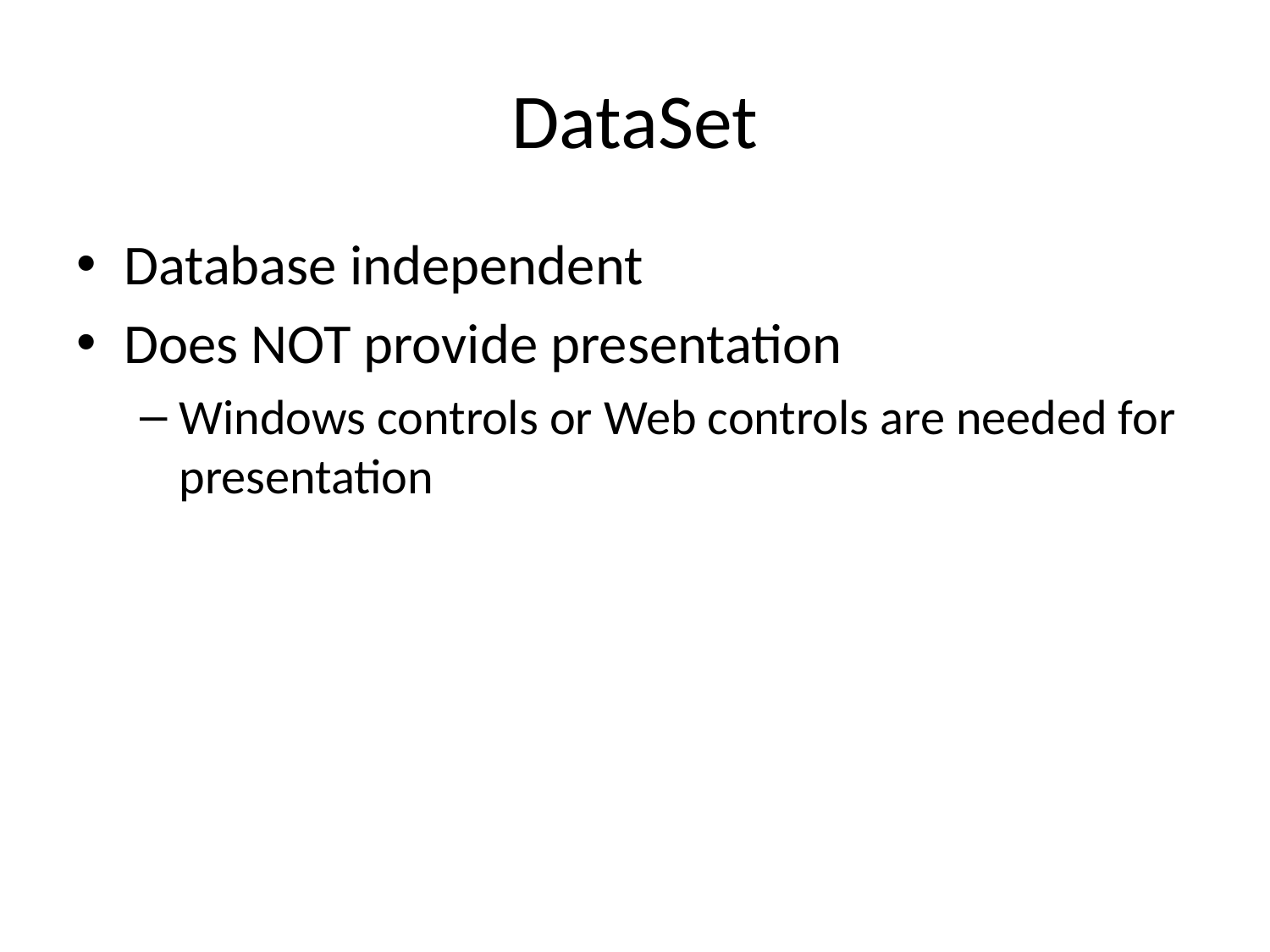

# DataSet
Database independent
Does NOT provide presentation
Windows controls or Web controls are needed for presentation